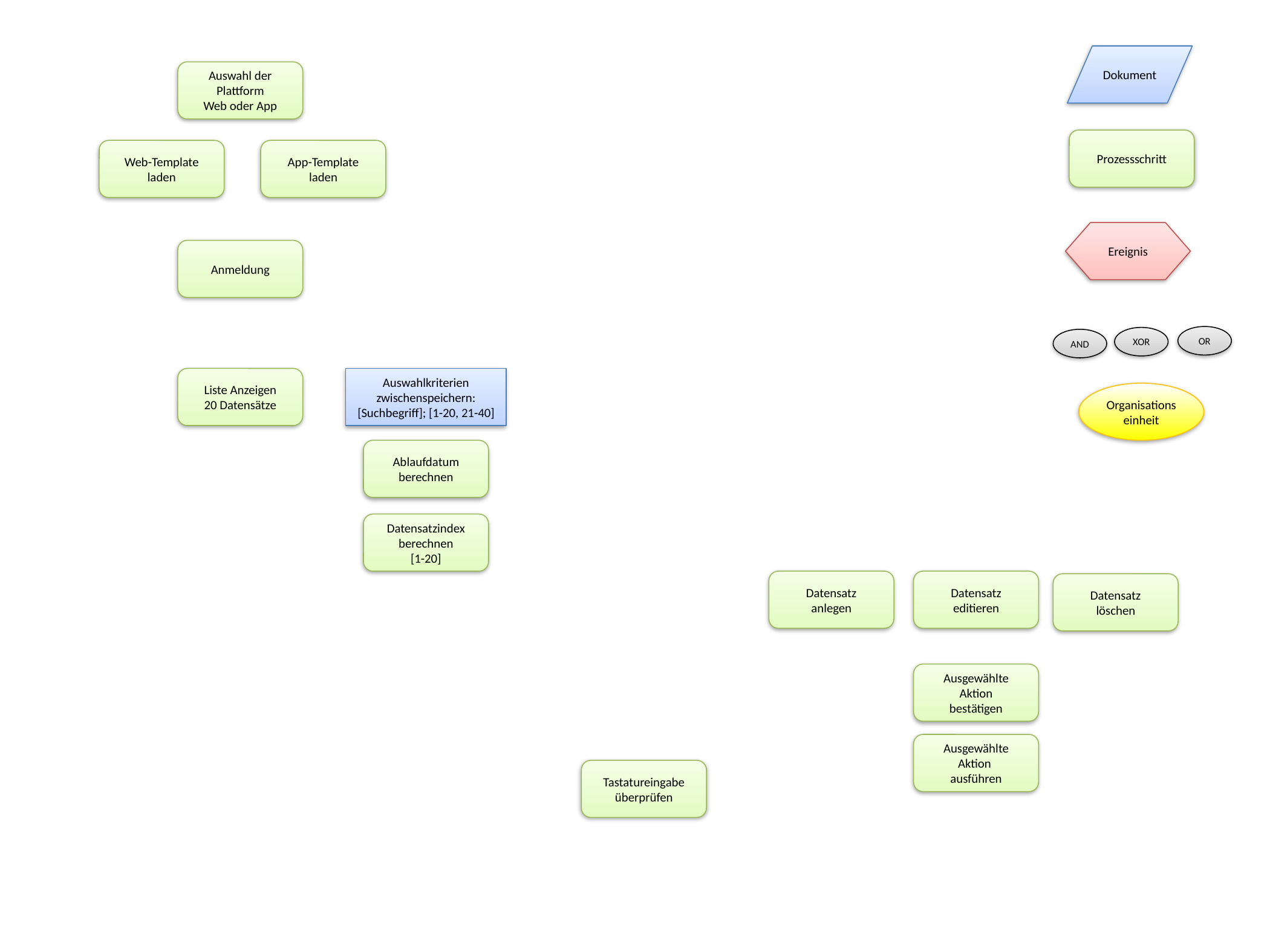

Dokument
Auswahl der Plattform
Web oder App
Prozessschritt
Web-Template laden
App-Template laden
Ereignis
Anmeldung
OR
XOR
AND
Liste Anzeigen
20 Datensätze
Auswahlkriterien zwischenspeichern:
[Suchbegriff]; [1-20, 21-40]
Organisationseinheit
Ablaufdatum berechnen
Datensatzindex berechnen
[1-20]
Datensatz
anlegen
Datensatz
editieren
Datensatz
löschen
Ausgewählte Aktion
bestätigen
Ausgewählte Aktion
ausführen
Tastatureingabe überprüfen